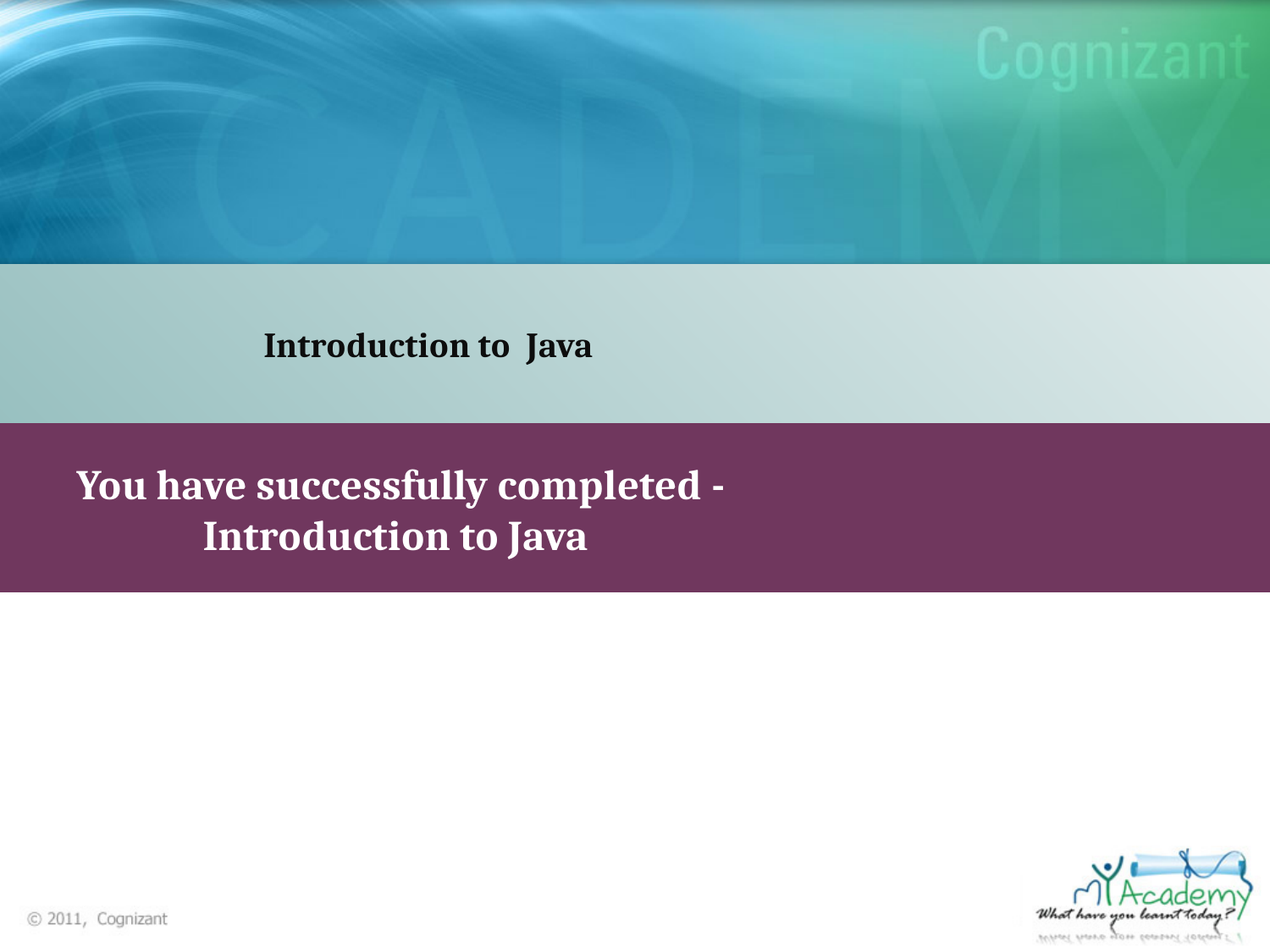

Introduction to  Java
You have successfully completed -
  	Introduction to Java